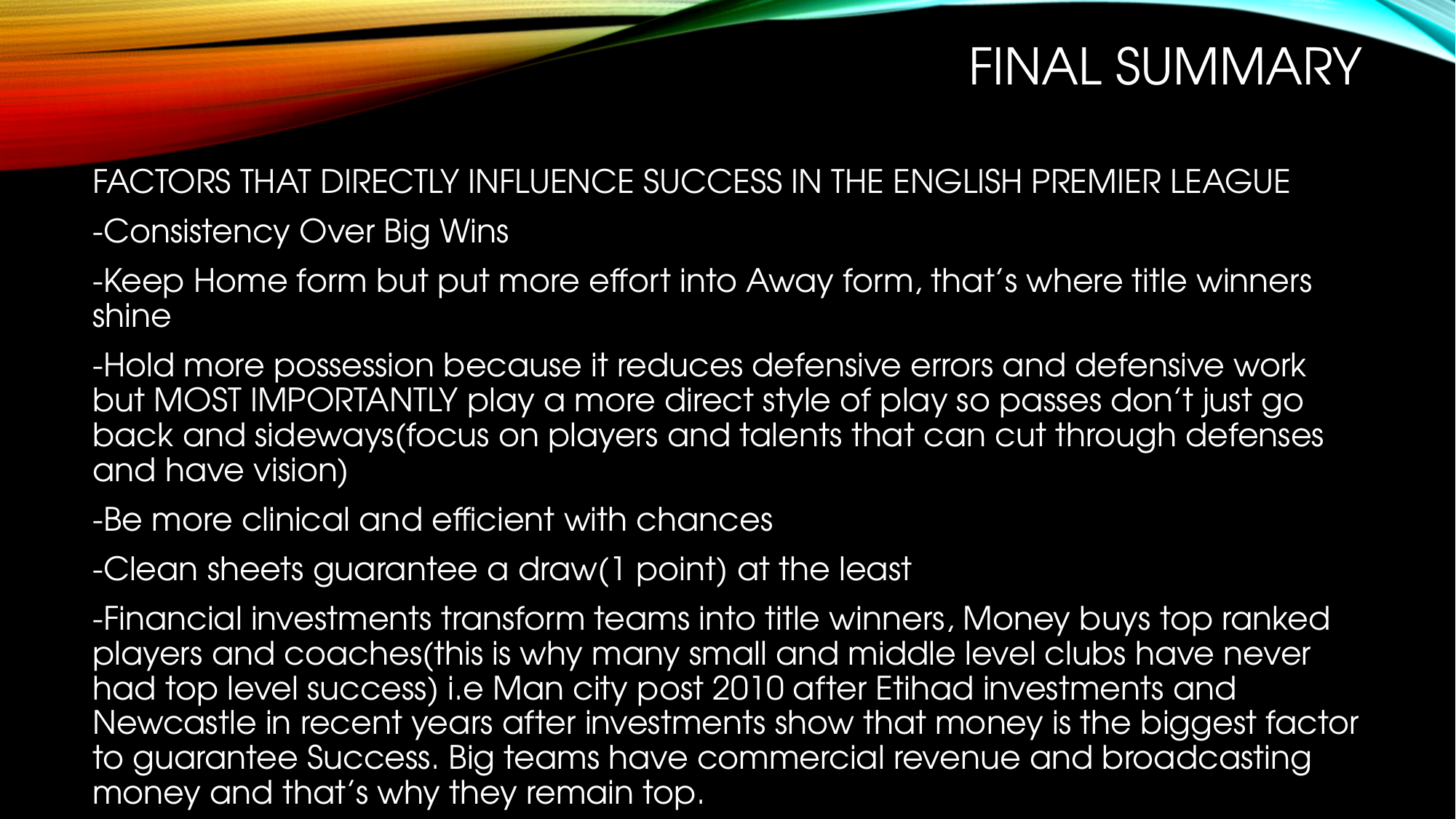

# FINAL SUMMARY
FACTORS THAT DIRECTLY INFLUENCE SUCCESS IN THE ENGLISH PREMIER LEAGUE
-Consistency Over Big Wins
-Keep Home form but put more effort into Away form, that’s where title winners shine
-Hold more possession because it reduces defensive errors and defensive work but MOST IMPORTANTLY play a more direct style of play so passes don’t just go back and sideways(focus on players and talents that can cut through defenses and have vision)
-Be more clinical and efficient with chances
-Clean sheets guarantee a draw(1 point) at the least
-Financial investments transform teams into title winners, Money buys top ranked players and coaches(this is why many small and middle level clubs have never had top level success) i.e Man city post 2010 after Etihad investments and Newcastle in recent years after investments show that money is the biggest factor to guarantee Success. Big teams have commercial revenue and broadcasting money and that’s why they remain top.